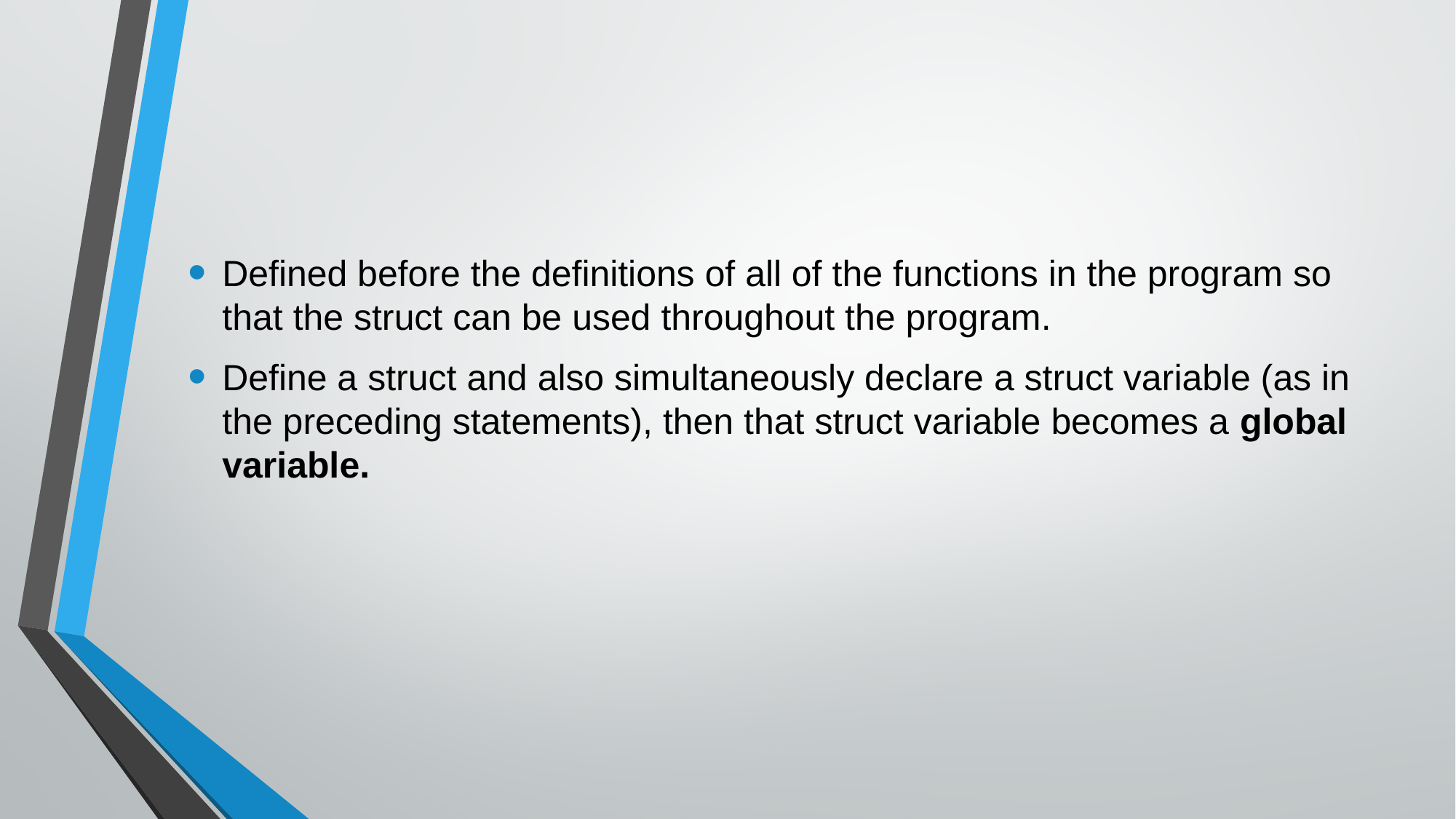

Defined before the definitions of all of the functions in the program so that the struct can be used throughout the program.
Define a struct and also simultaneously declare a struct variable (as in the preceding statements), then that struct variable becomes a global variable.